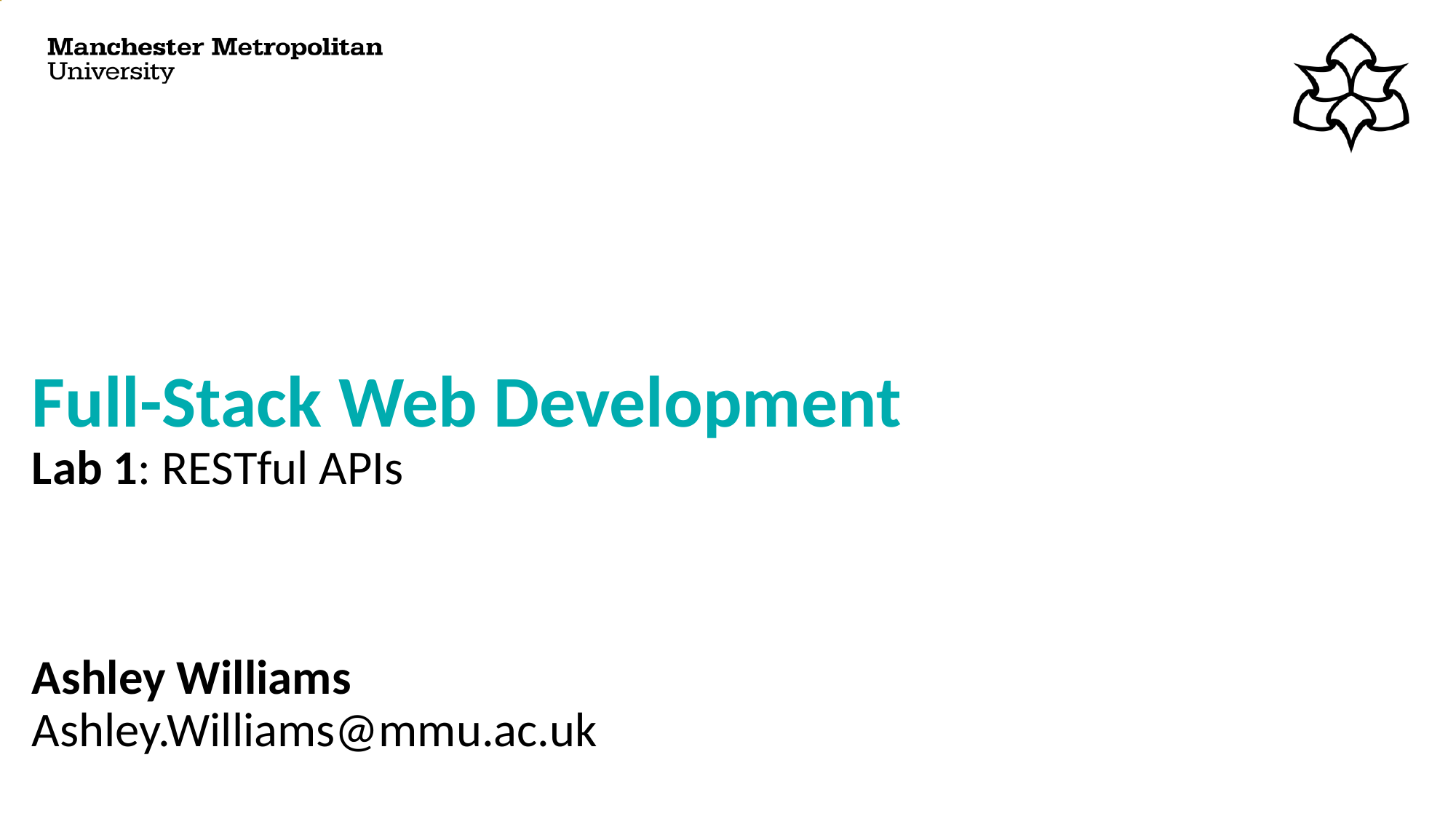

# Full-Stack Web Development Lab 1: RESTful APIs Ashley Williams Ashley.Williams@mmu.ac.uk